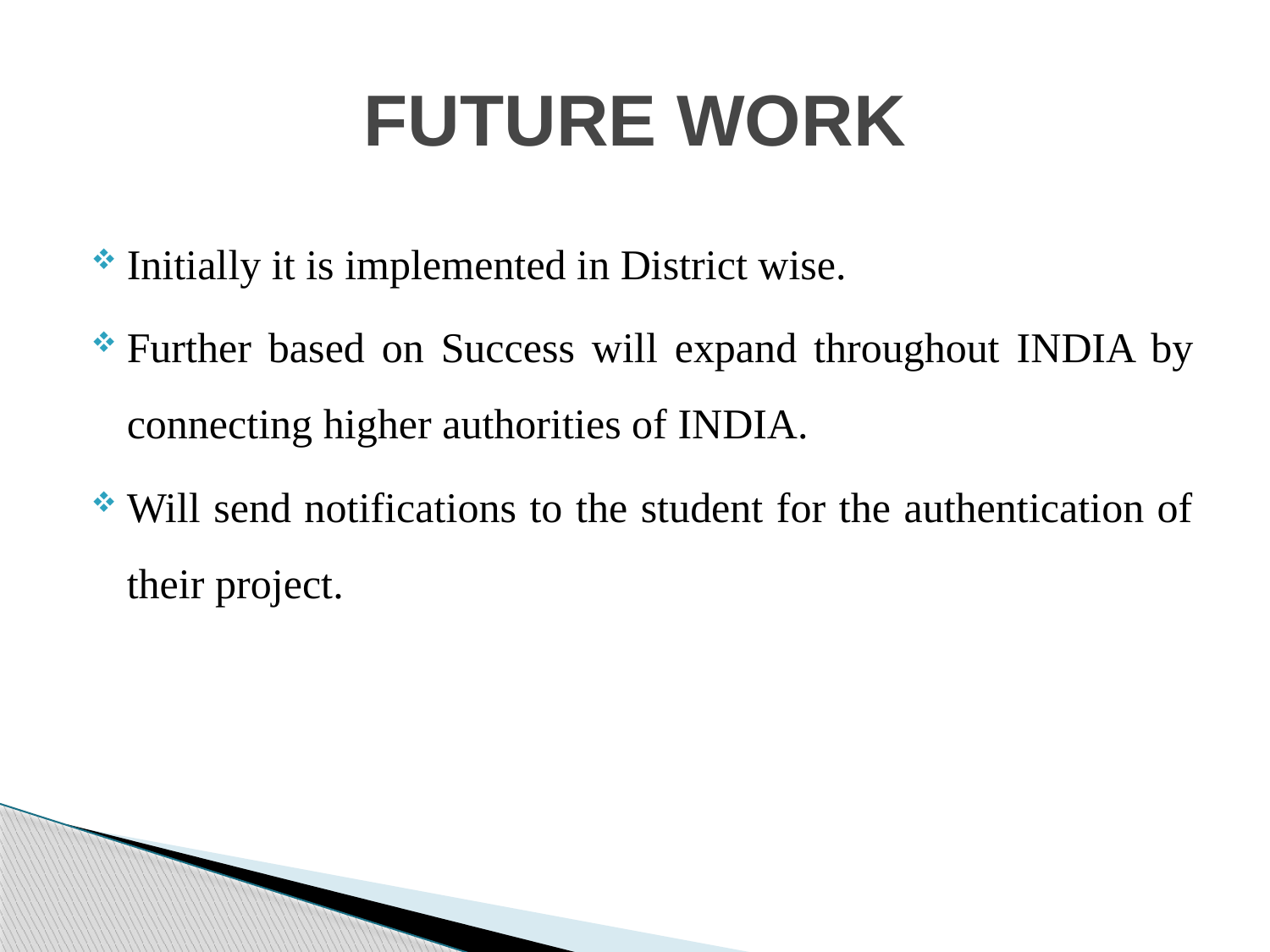

# FUTURE WORK
Initially it is implemented in District wise.
Further based on Success will expand throughout INDIA by connecting higher authorities of INDIA.
Will send notifications to the student for the authentication of their project.